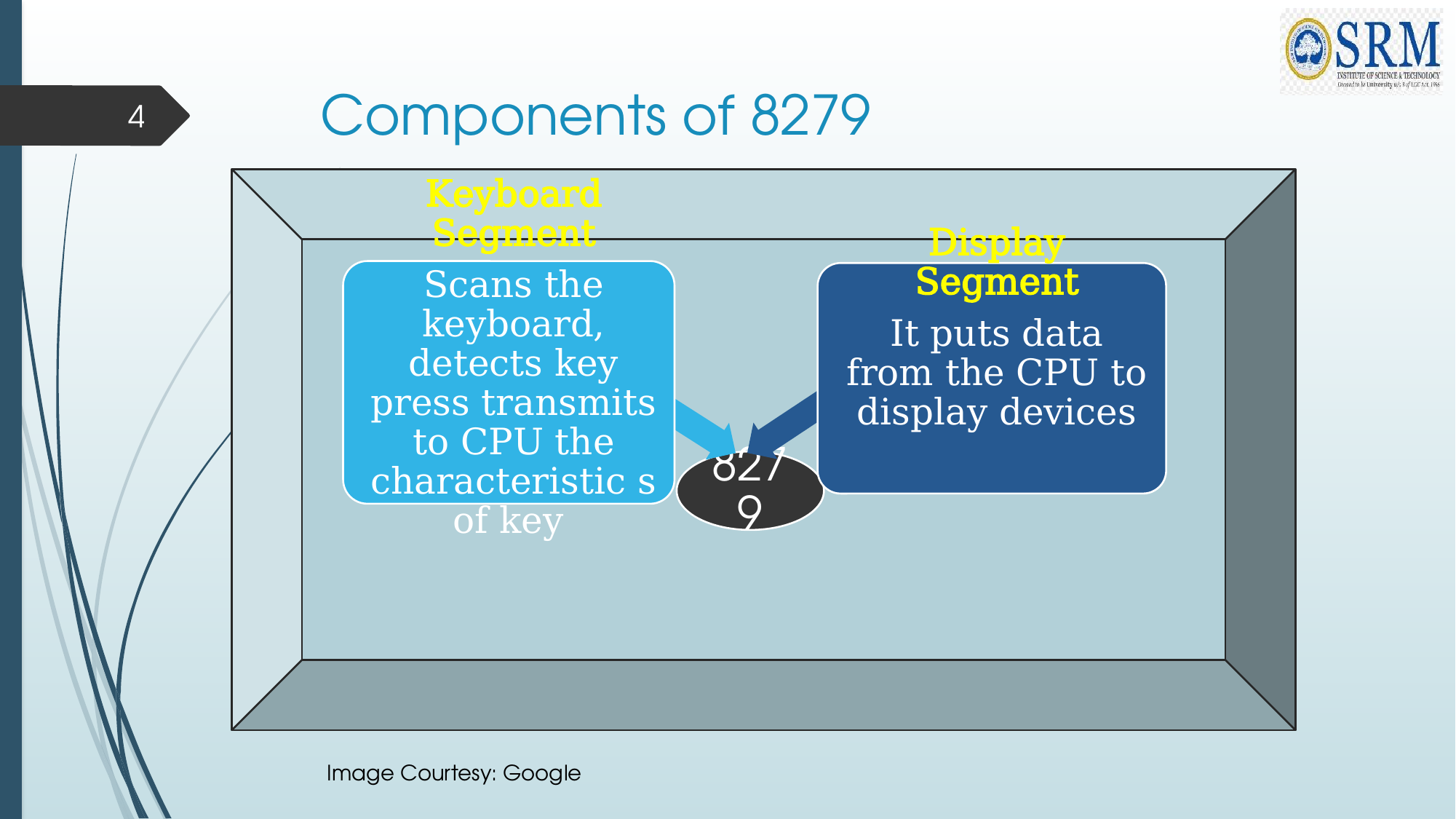

# Components of 8279
4

8279
Keyboard Segment
Scans the keyboard, detects key press transmits to CPU the characteristic s of key

Display Segment
It puts data from the CPU to display devices

Image Courtesy: Google